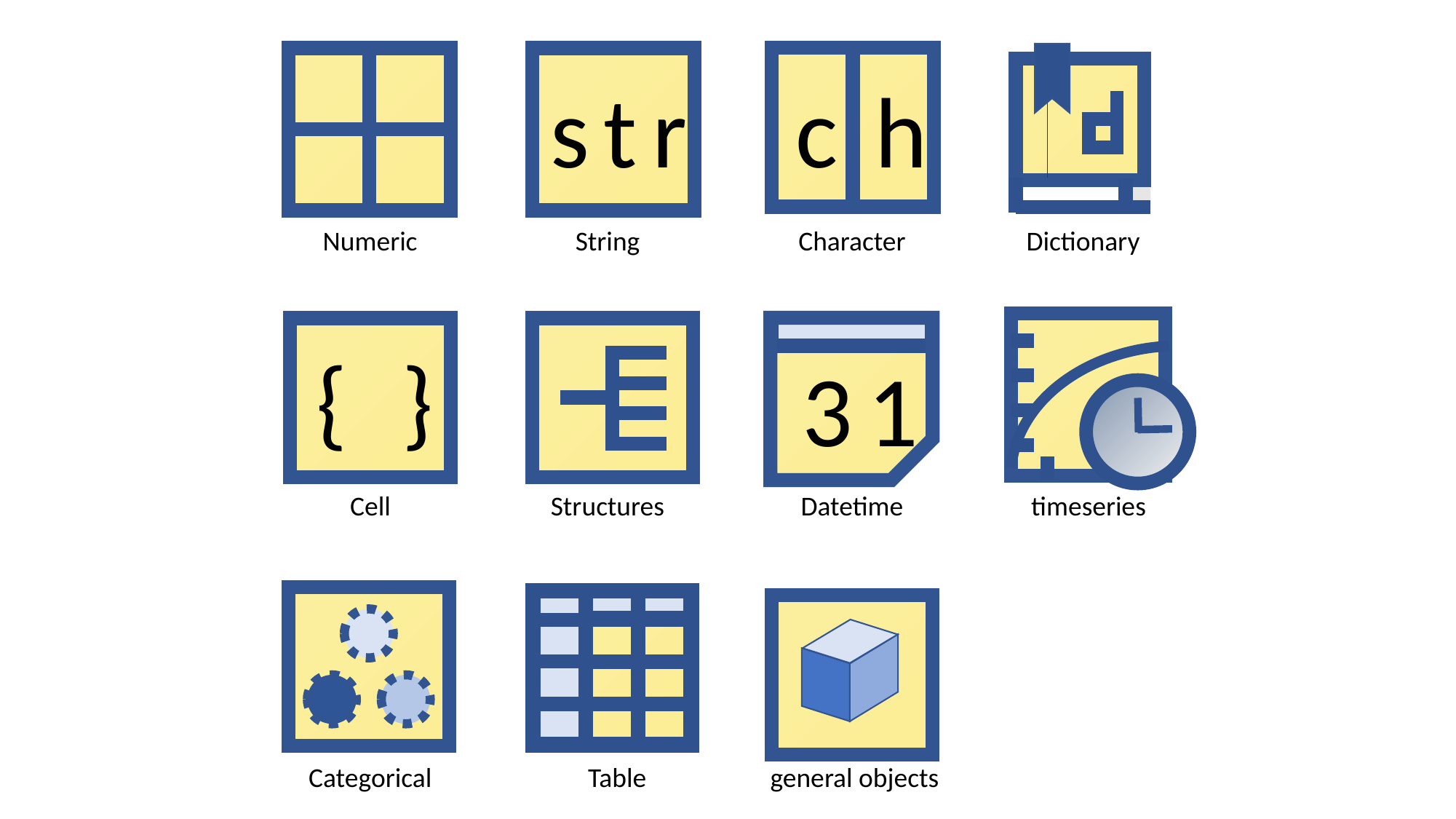

c
h
str

Numeric
String
Character
Dictionary

{
}
31

Cell
Structures
Datetime
timeseries

Categorical
Table
general objects